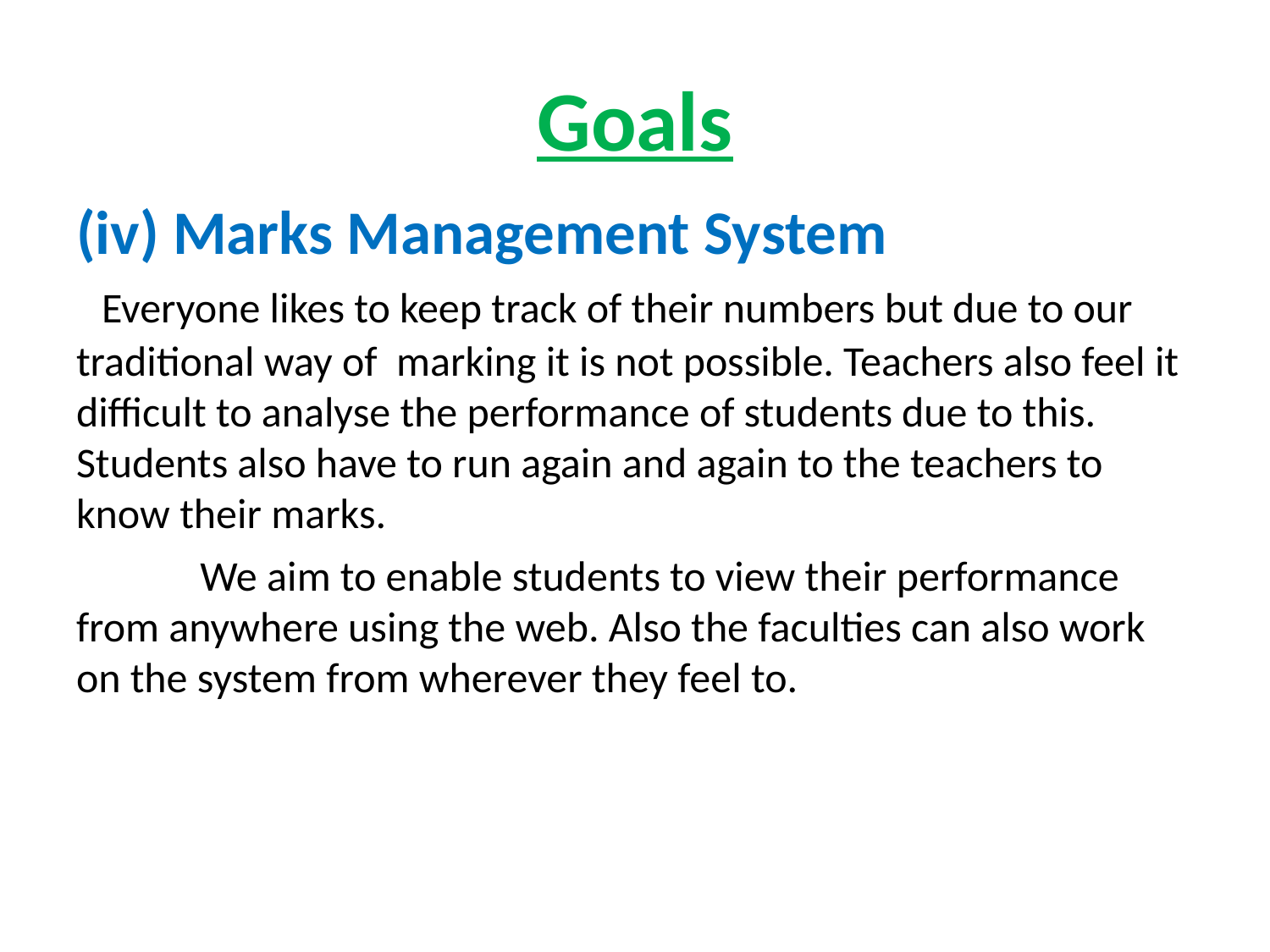

# Goals
(iv) Marks Management System
  Everyone likes to keep track of their numbers but due to our traditional way of  marking it is not possible. Teachers also feel it difficult to analyse the performance of students due to this. Students also have to run again and again to the teachers to know their marks.
             We aim to enable students to view their performance from anywhere using the web. Also the faculties can also work on the system from wherever they feel to.